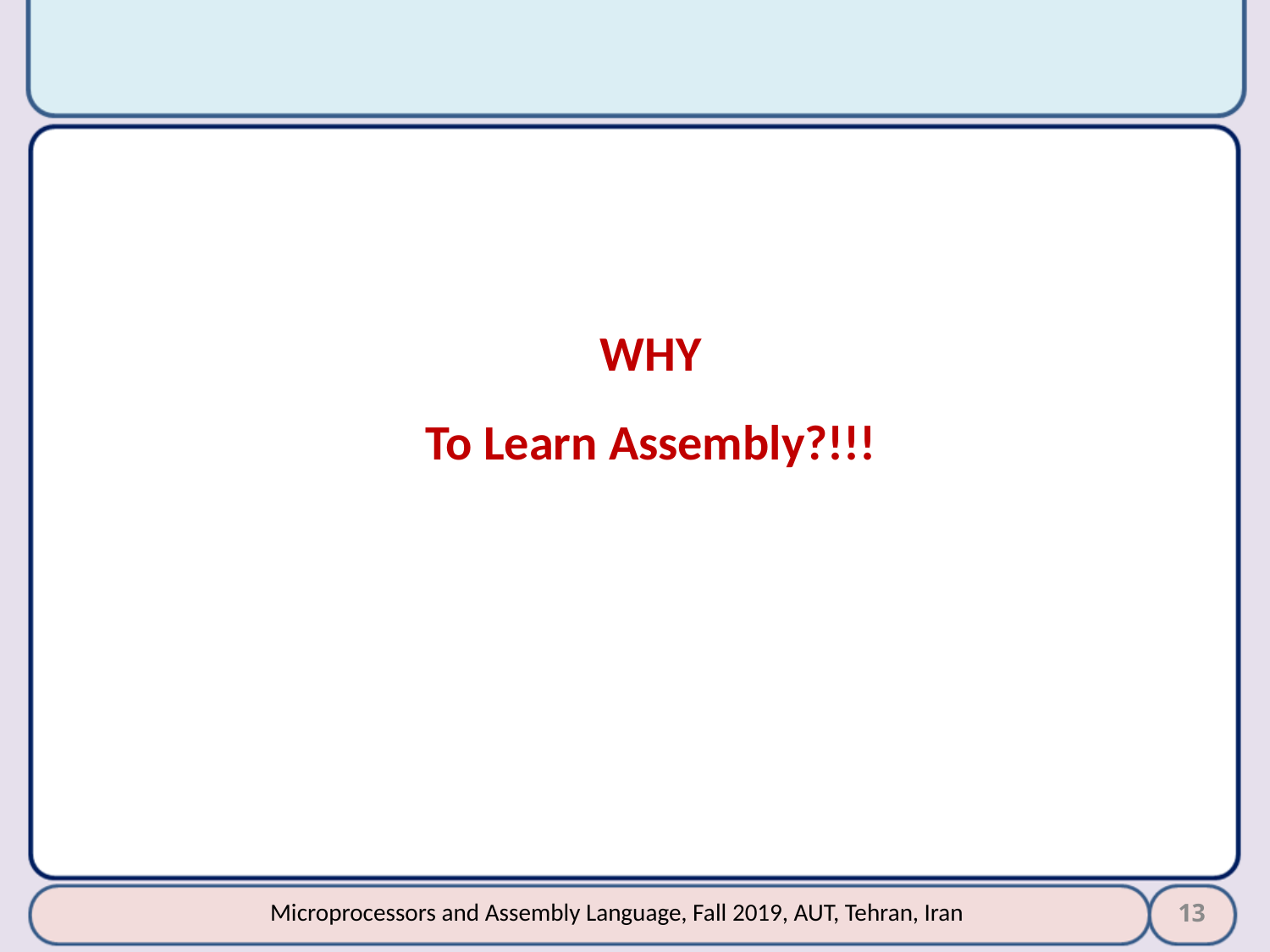

WHY
To Learn Assembly?!!!
13
Microprocessors and Assembly Language, Fall 2019, AUT, Tehran, Iran